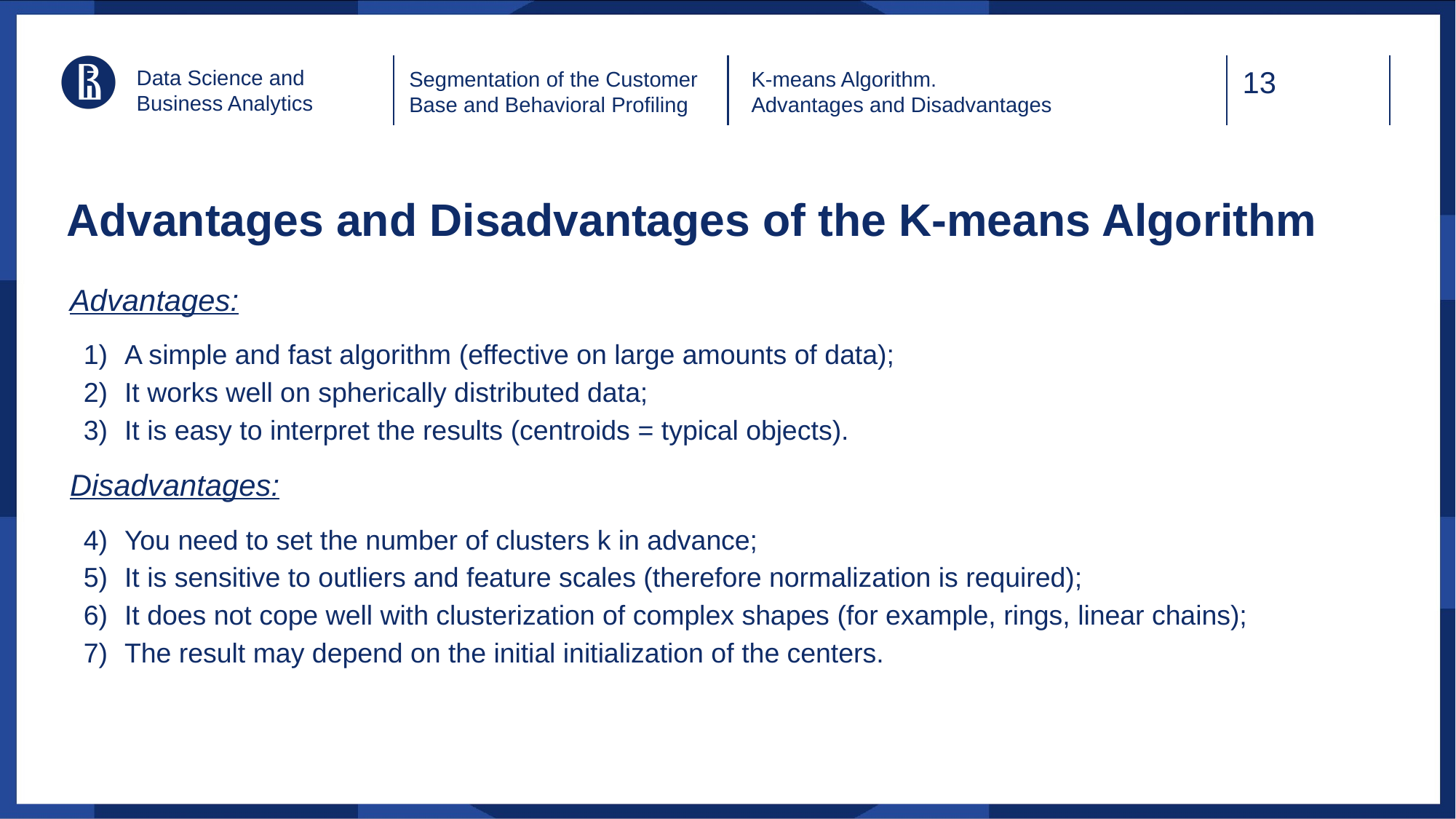

Data Science and
Business Analytics
Segmentation of the Customer Base and Behavioral Profiling
K-means Algorithm.
Advantages and Disadvantages
# Advantages and Disadvantages of the K-means Algorithm
Advantages:
A simple and fast algorithm (effective on large amounts of data);
It works well on spherically distributed data;
It is easy to interpret the results (centroids = typical objects).
Disadvantages:
You need to set the number of clusters k in advance;
It is sensitive to outliers and feature scales (therefore normalization is required);
It does not cope well with clusterization of complex shapes (for example, rings, linear chains);
The result may depend on the initial initialization of the centers.